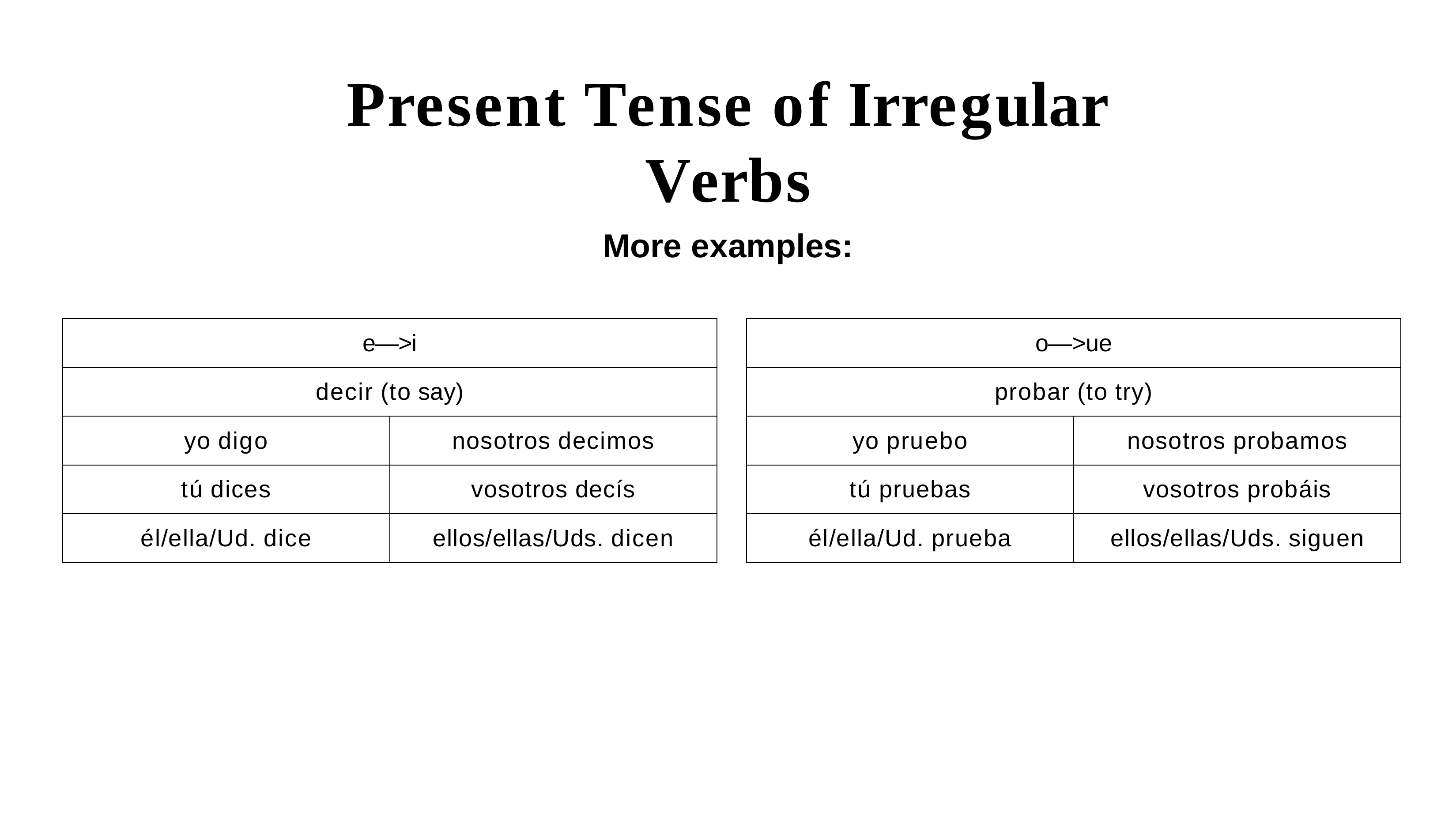

# Present Tense of Irregular Verbs
More examples:
| e—>i |  |
| --- | --- |
| decir (to say) |  |
| yo digo | nosotros decimos |
| tú dices | vosotros decís |
| él/ella/Ud. dice | ellos/ellas/Uds. dicen |
| o—>ue |  |
| --- | --- |
| probar (to try) |  |
| yo pruebo | nosotros probamos |
| tú pruebas | vosotros probáis |
| él/ella/Ud. prueba | ellos/ellas/Uds. siguen |